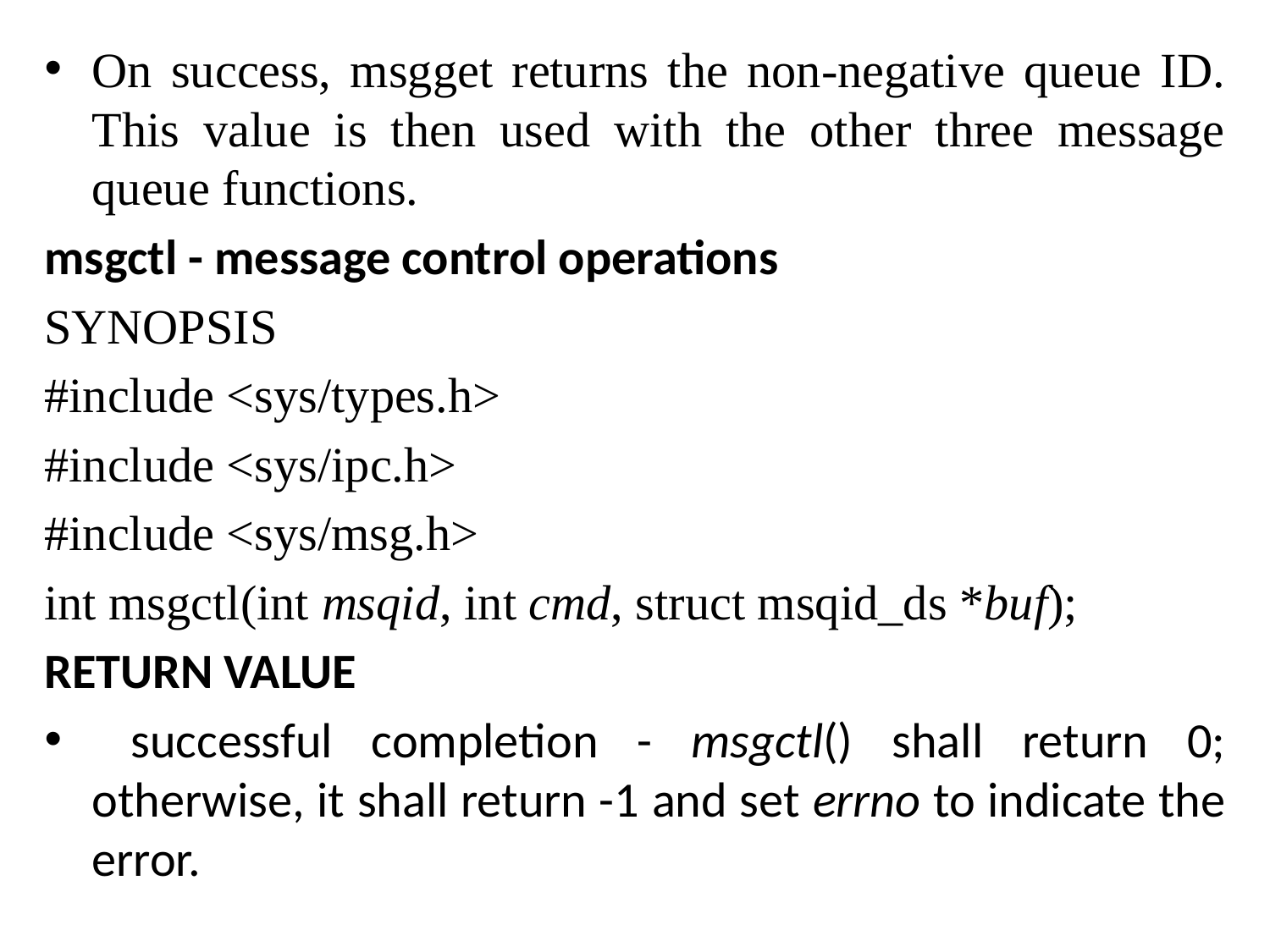

On success, msgget returns the non-negative queue ID. This value is then used with the other three message queue functions.
msgctl - message control operations
SYNOPSIS
#include <sys/types.h>
#include <sys/ipc.h>
#include <sys/msg.h>
int msgctl(int msqid, int cmd, struct msqid_ds *buf);
RETURN VALUE
 successful completion - msgctl() shall return 0; otherwise, it shall return -1 and set errno to indicate the error.